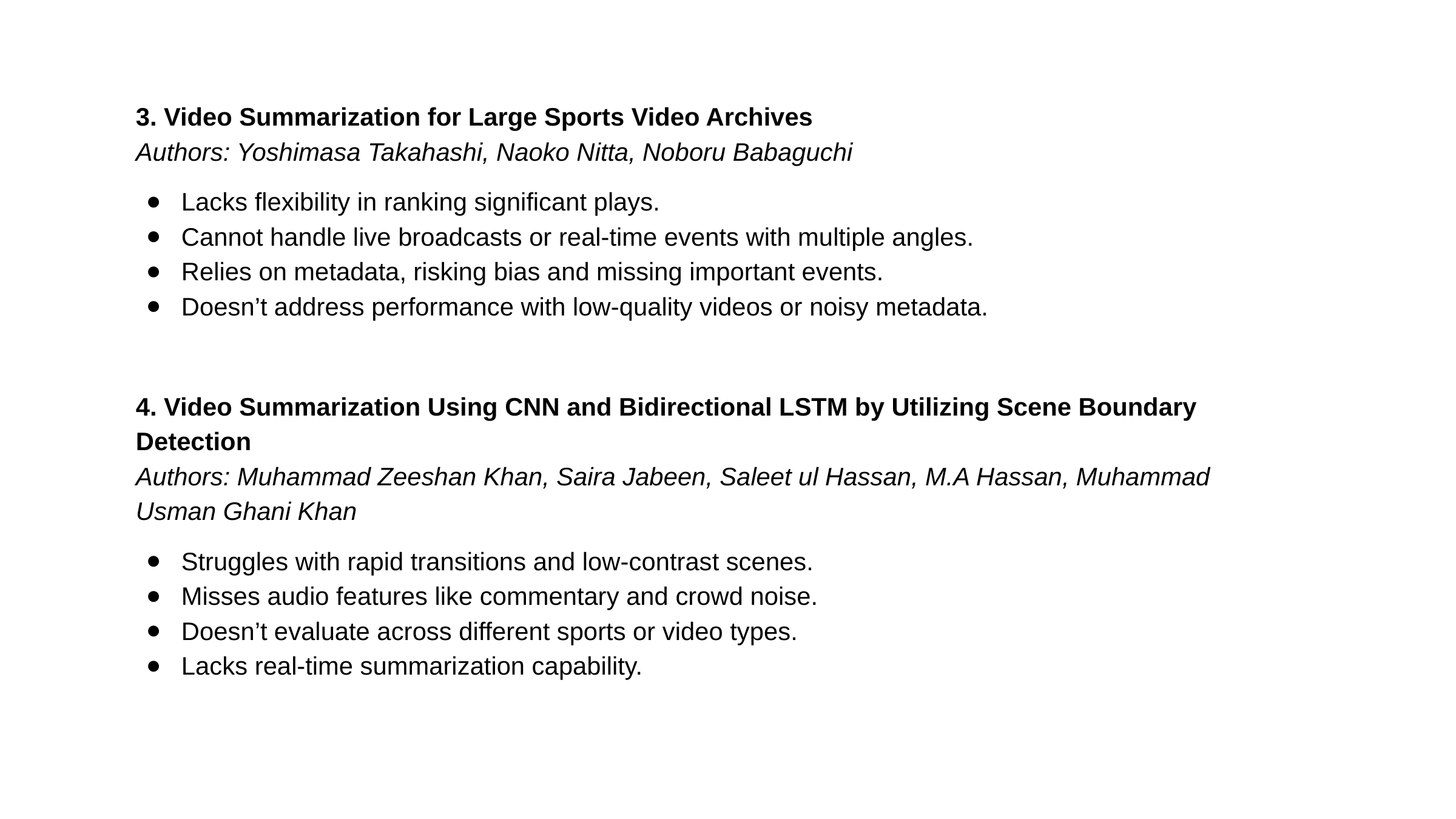

3. Video Summarization for Large Sports Video Archives
Authors: Yoshimasa Takahashi, Naoko Nitta, Noboru Babaguchi
Lacks flexibility in ranking significant plays.
Cannot handle live broadcasts or real-time events with multiple angles.
Relies on metadata, risking bias and missing important events.
Doesn’t address performance with low-quality videos or noisy metadata.

4. Video Summarization Using CNN and Bidirectional LSTM by Utilizing Scene Boundary Detection
Authors: Muhammad Zeeshan Khan, Saira Jabeen, Saleet ul Hassan, M.A Hassan, Muhammad Usman Ghani Khan
Struggles with rapid transitions and low-contrast scenes.
Misses audio features like commentary and crowd noise.
Doesn’t evaluate across different sports or video types.
Lacks real-time summarization capability.